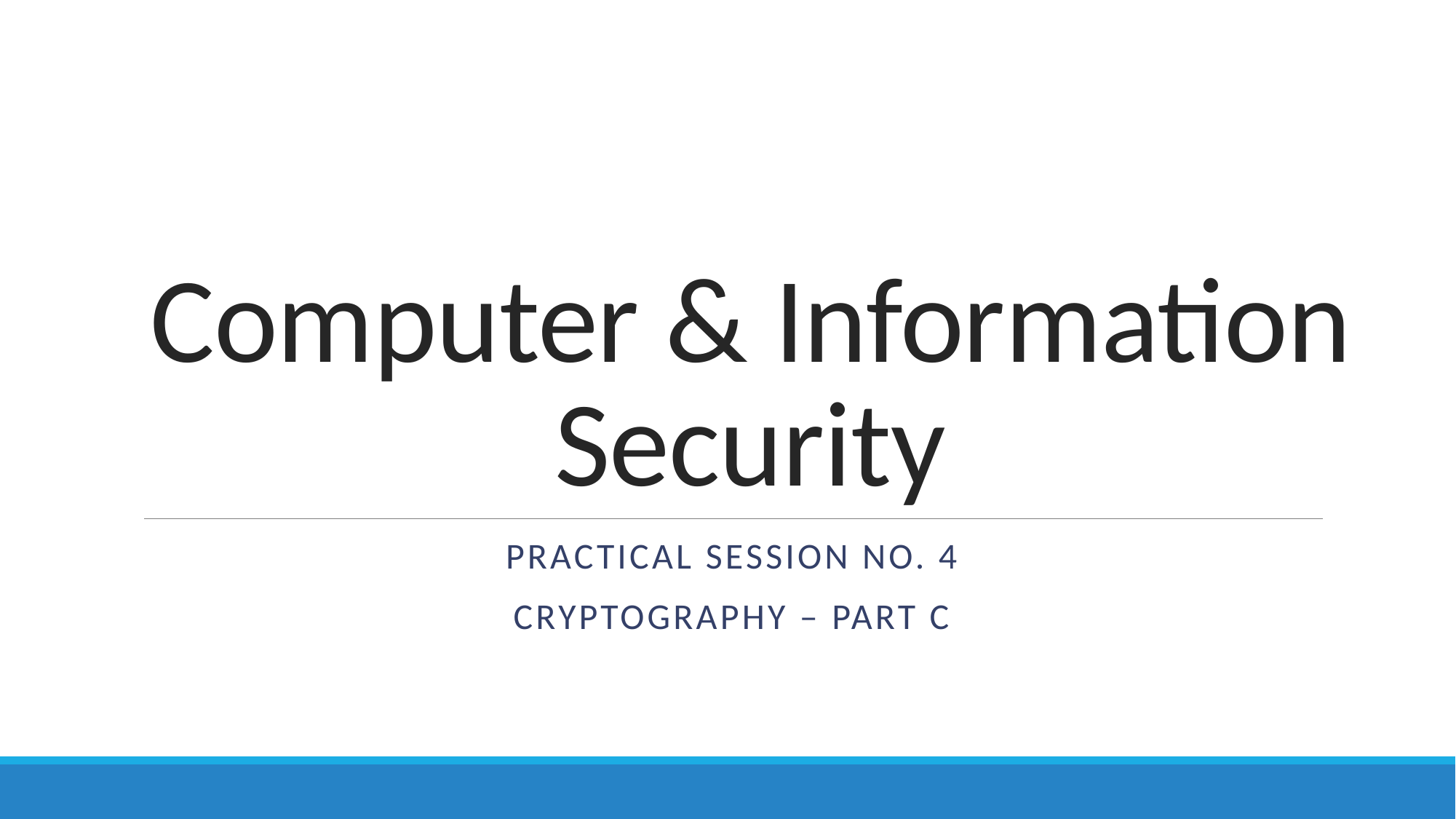

Computer & Information Security
Practical session no. 4
Cryptography – part C